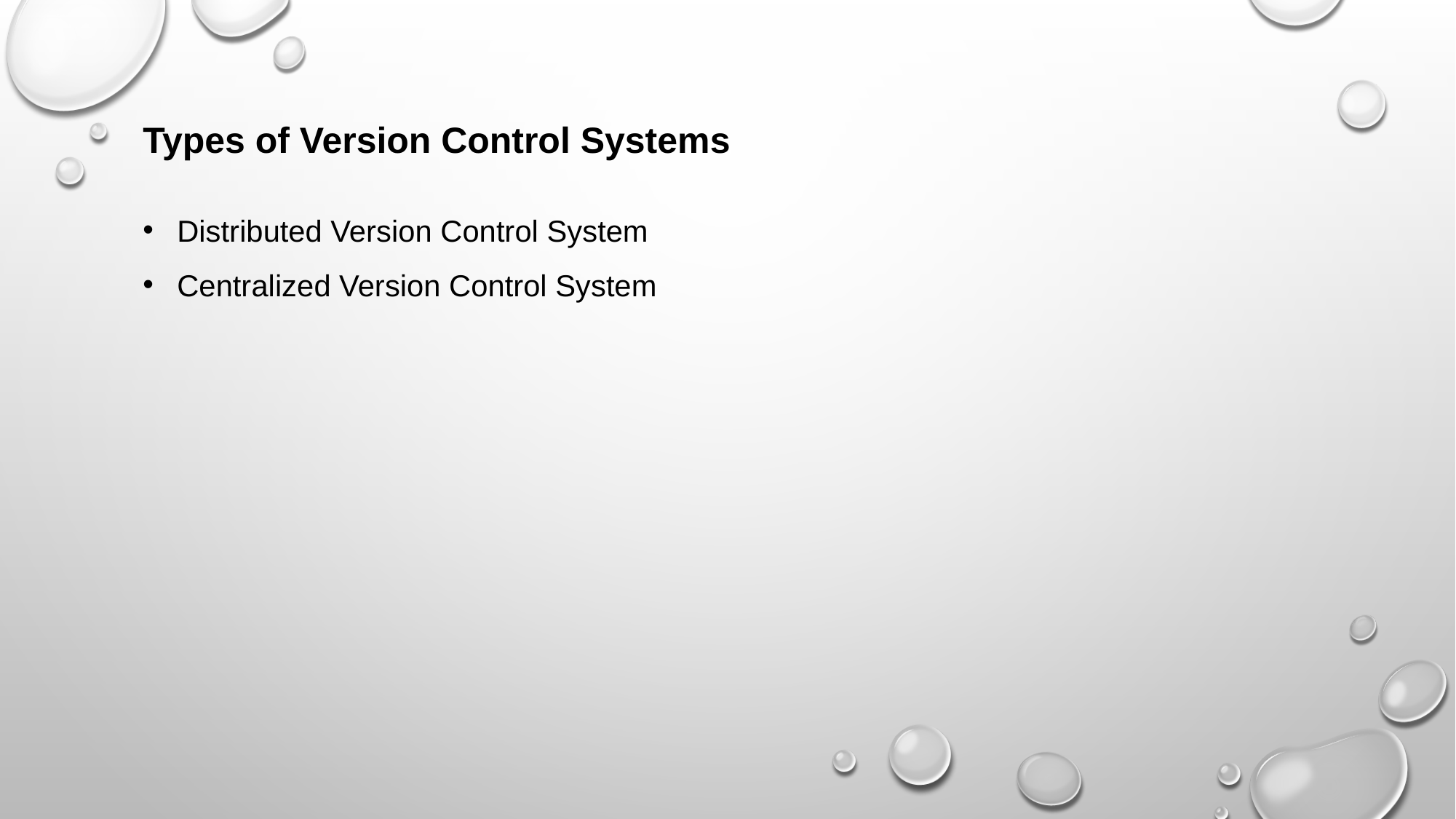

Types of Version Control Systems

Distributed Version Control System
Centralized Version Control System